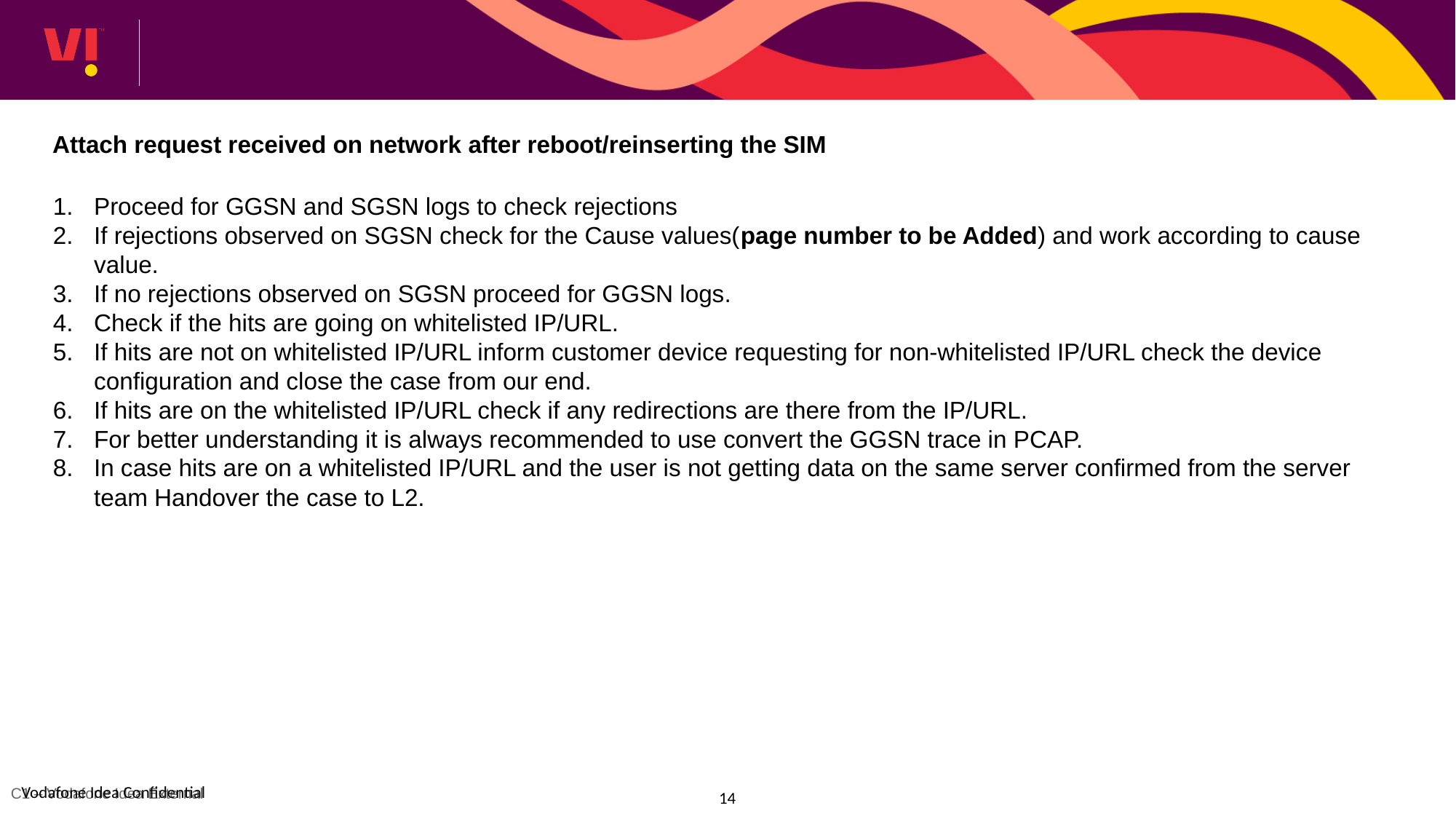

Attach request received on network after reboot/reinserting the SIM
Proceed for GGSN and SGSN logs to check rejections
If rejections observed on SGSN check for the Cause values(page number to be Added) and work according to cause value.
If no rejections observed on SGSN proceed for GGSN logs.
Check if the hits are going on whitelisted IP/URL.
If hits are not on whitelisted IP/URL inform customer device requesting for non-whitelisted IP/URL check the device configuration and close the case from our end.
If hits are on the whitelisted IP/URL check if any redirections are there from the IP/URL.
For better understanding it is always recommended to use convert the GGSN trace in PCAP.
In case hits are on a whitelisted IP/URL and the user is not getting data on the same server confirmed from the server team Handover the case to L2.
14